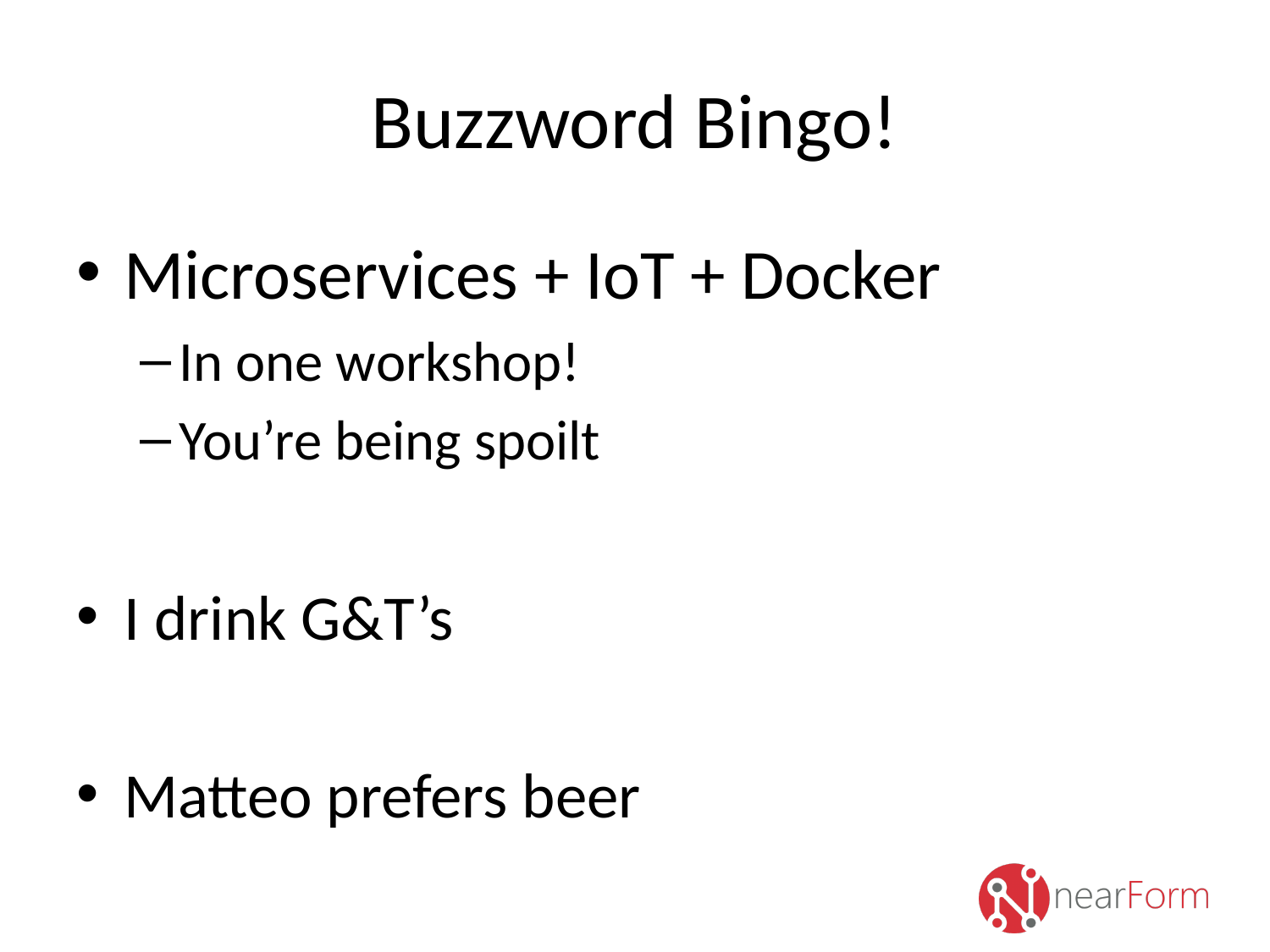

# Buzzword Bingo!
Microservices + IoT + Docker
In one workshop!
You’re being spoilt

I drink G&T’s

Matteo prefers beer